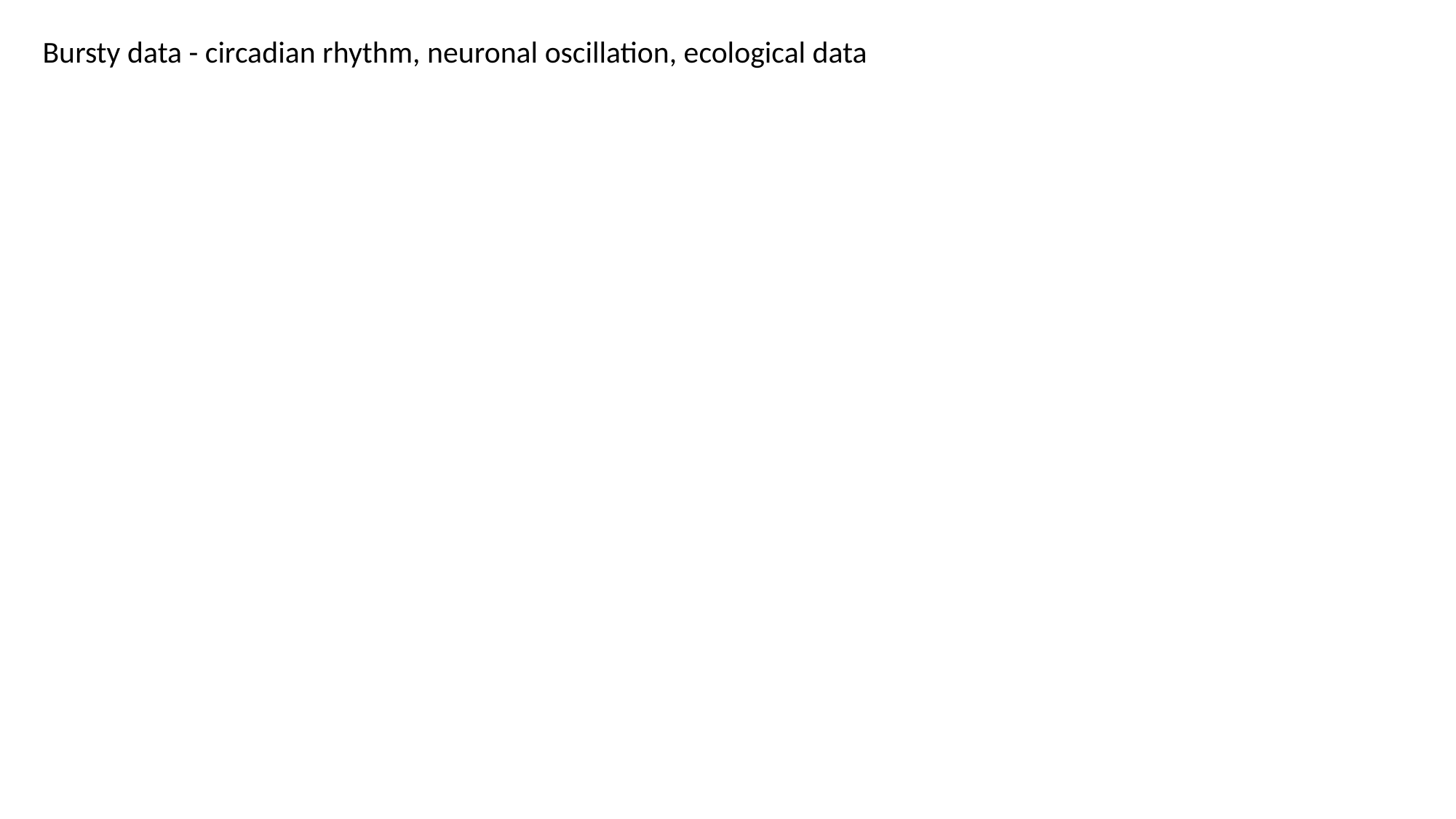

Bursty data - circadian rhythm, neuronal oscillation, ecological data